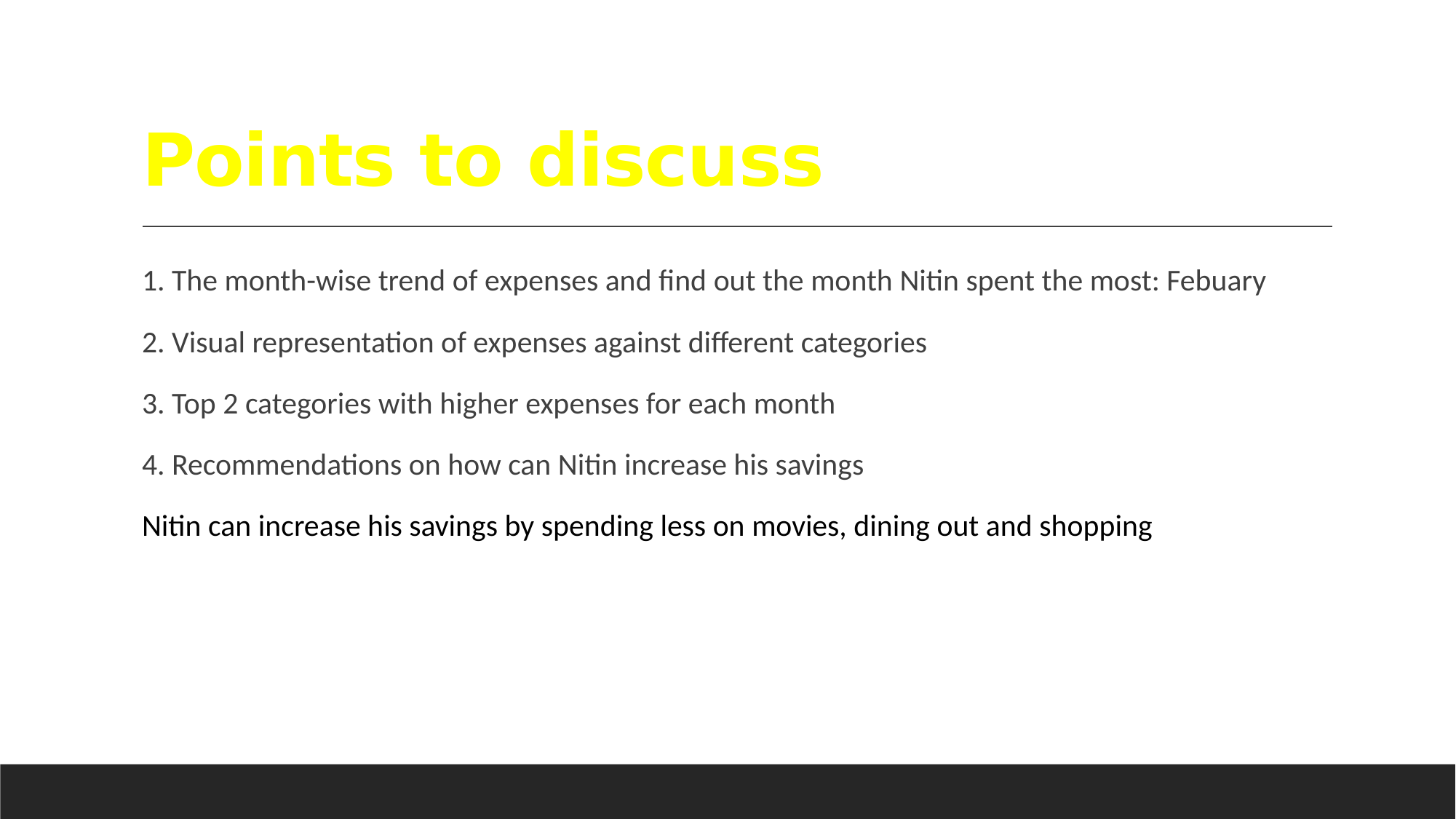

# Points to discuss
1. The month-wise trend of expenses and find out the month Nitin spent the most: Febuary
2. Visual representation of expenses against different categories
3. Top 2 categories with higher expenses for each month
4. Recommendations on how can Nitin increase his savings
Nitin can increase his savings by spending less on movies, dining out and shopping